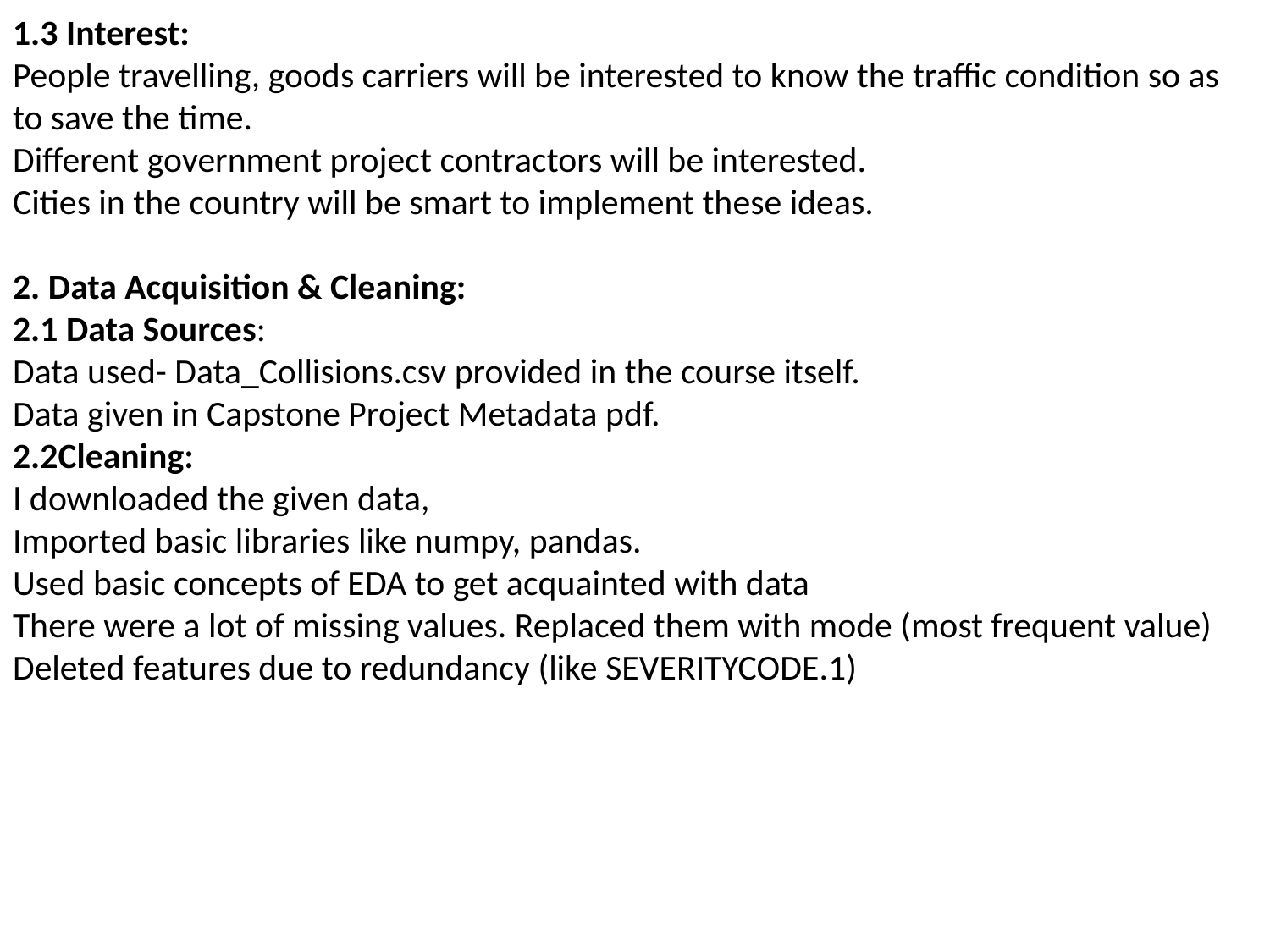

1.3 Interest:
People travelling, goods carriers will be interested to know the traffic condition so as to save the time.
Different government project contractors will be interested.
Cities in the country will be smart to implement these ideas.

2. Data Acquisition & Cleaning:
2.1 Data Sources:
Data used- Data_Collisions.csv provided in the course itself.
Data given in Capstone Project Metadata pdf.
2.2Cleaning:
I downloaded the given data,
Imported basic libraries like numpy, pandas.
Used basic concepts of EDA to get acquainted with data
There were a lot of missing values. Replaced them with mode (most frequent value)
Deleted features due to redundancy (like SEVERITYCODE.1)